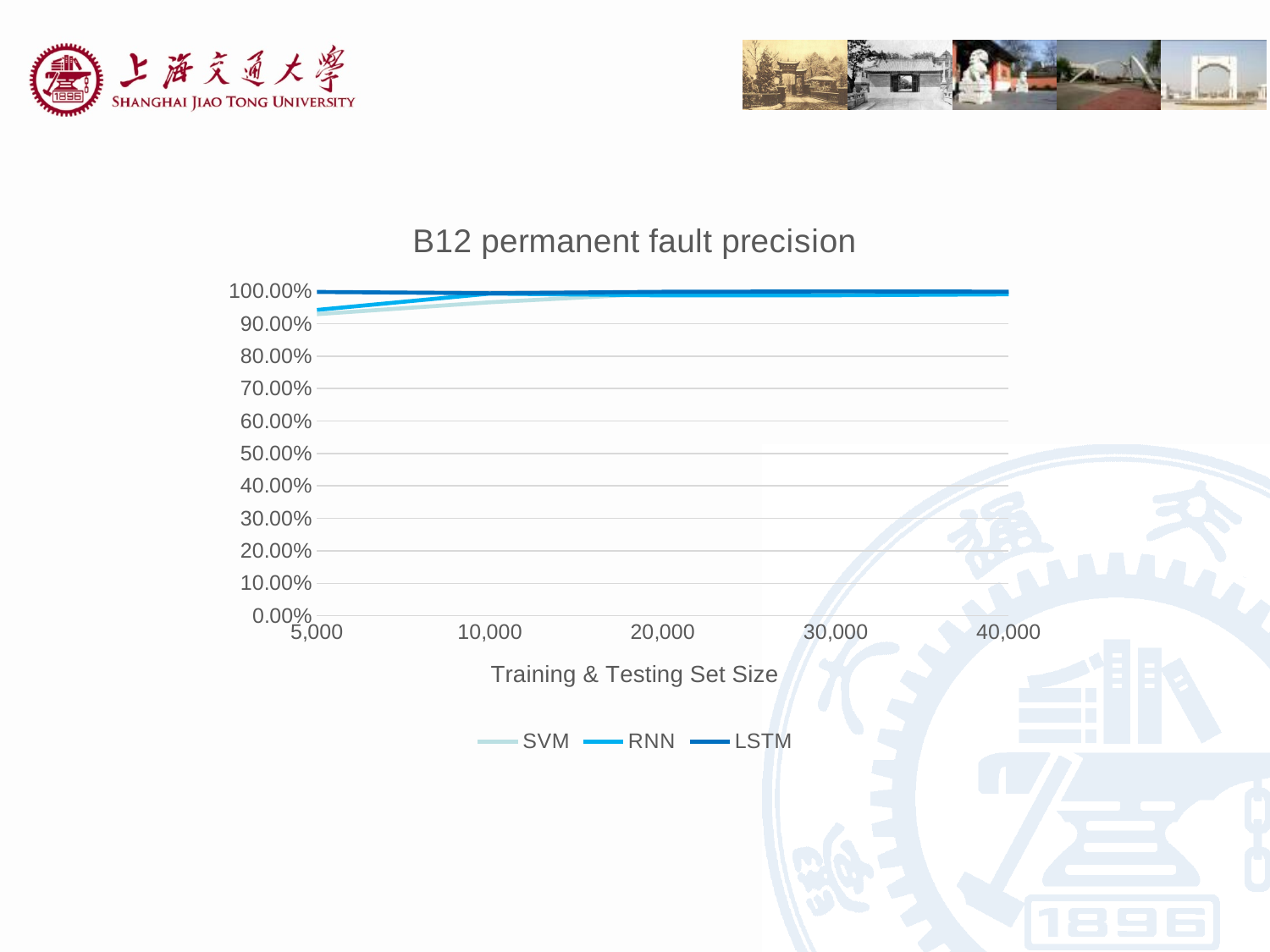

### Chart: B12 permanent fault precision

| Category | SVM | RNN | LSTM |
|---|---|---|---|
| 5,000 | 0.9291 | 0.9422 | 0.9976 |
| 10,000 | 0.9658 | 0.9926 | 0.9934 |
| 20,000 | 0.9937 | 0.987 | 0.998 |
| 30,000 | 0.9942 | 0.9873 | 0.9993 |
| 40,000 | 0.9967 | 0.9902 | 0.9985 |